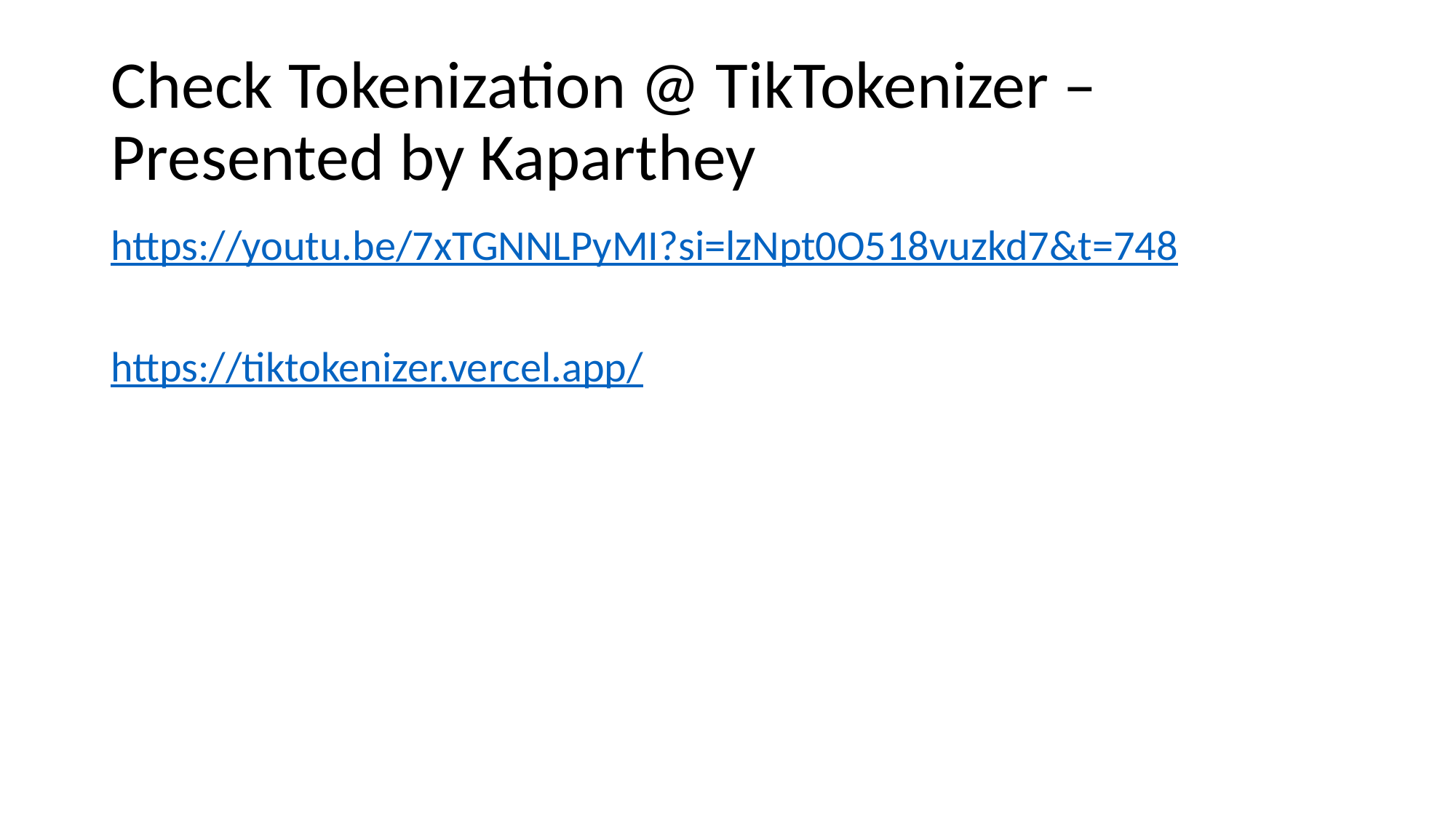

# Check Tokenization @ TikTokenizer – Presented by Kaparthey
https://youtu.be/7xTGNNLPyMI?si=lzNpt0O518vuzkd7&t=748

https://tiktokenizer.vercel.app/